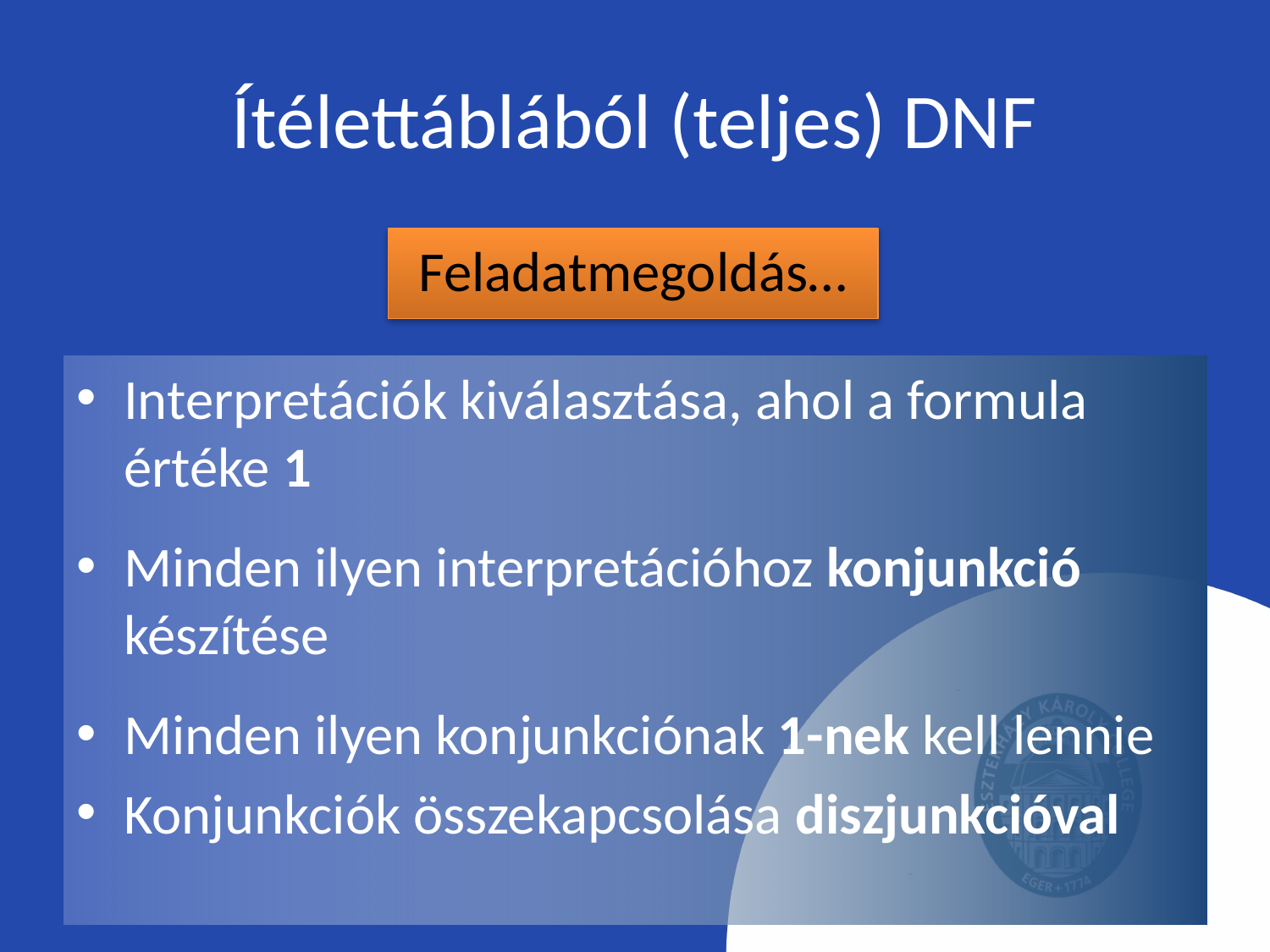

# Ítélettáblából (teljes) DNF
Feladatmegoldás…
Interpretációk kiválasztása, ahol a formula értéke 1
Minden ilyen interpretációhoz konjunkció készítése
Minden ilyen konjunkciónak 1-nek kell lennie
Konjunkciók összekapcsolása diszjunkcióval